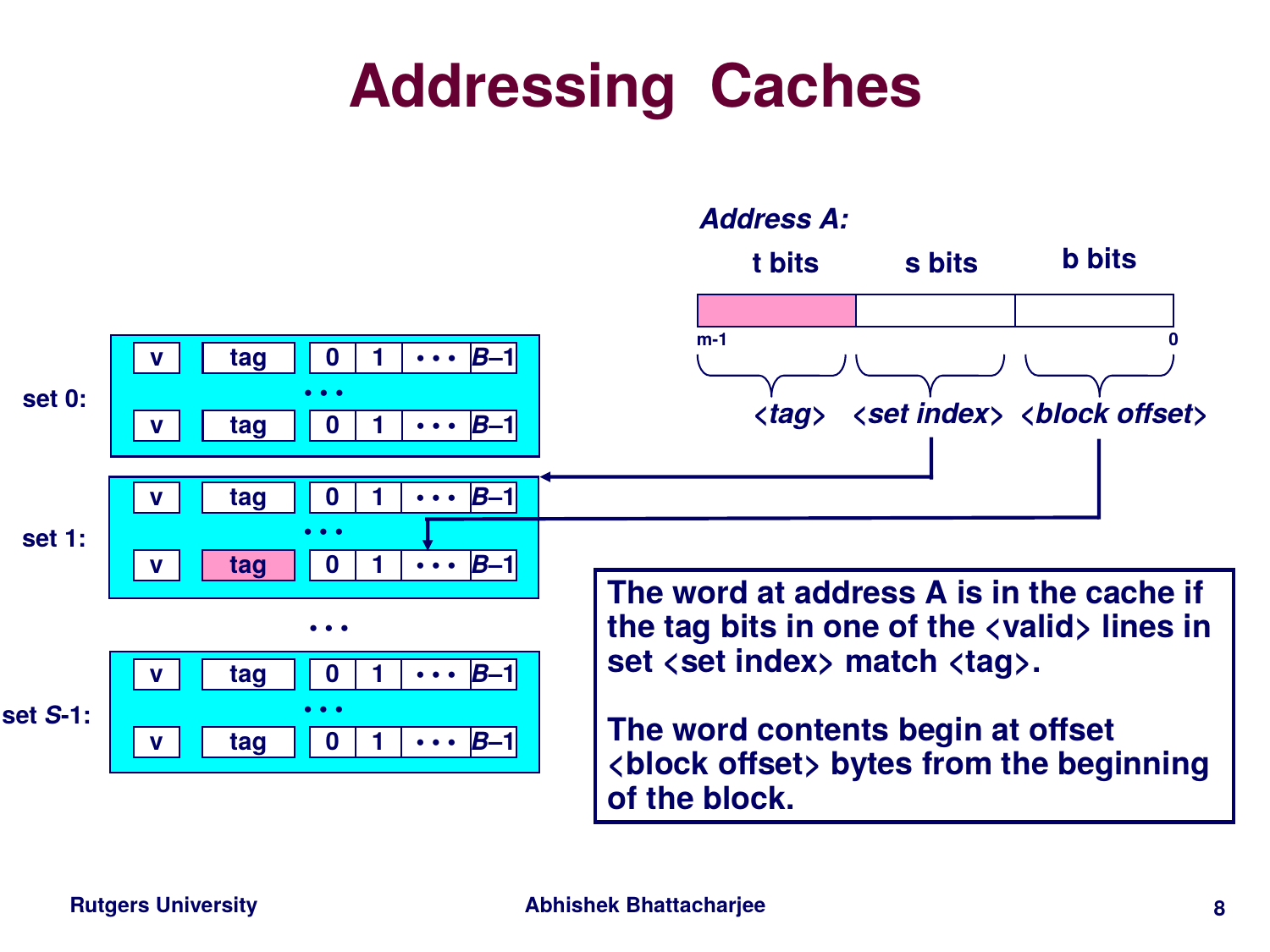

# Addressing  Caches
Address A:
b bits
t bits
s bits

m-1
0

v
tag
0
1
• • •
B–1
• • •
set 0:
<tag>
<set index>
<block offset>
v
tag
0
1
• • •
B–1

v
tag
0
1
• • •
B–1
• • •

set 1:

v
tag
0
1
• • •
B–1
The word at address A is in the cache if
the tag bits in one of the <valid> lines in
set <set index> match <tag>.

The word contents begin at offset
<block offset> bytes from the beginning
of the block.
• • •

v
tag
0
1
• • •
B–1
• • •
set S-1:
v
tag
0
1
• • •
B–1